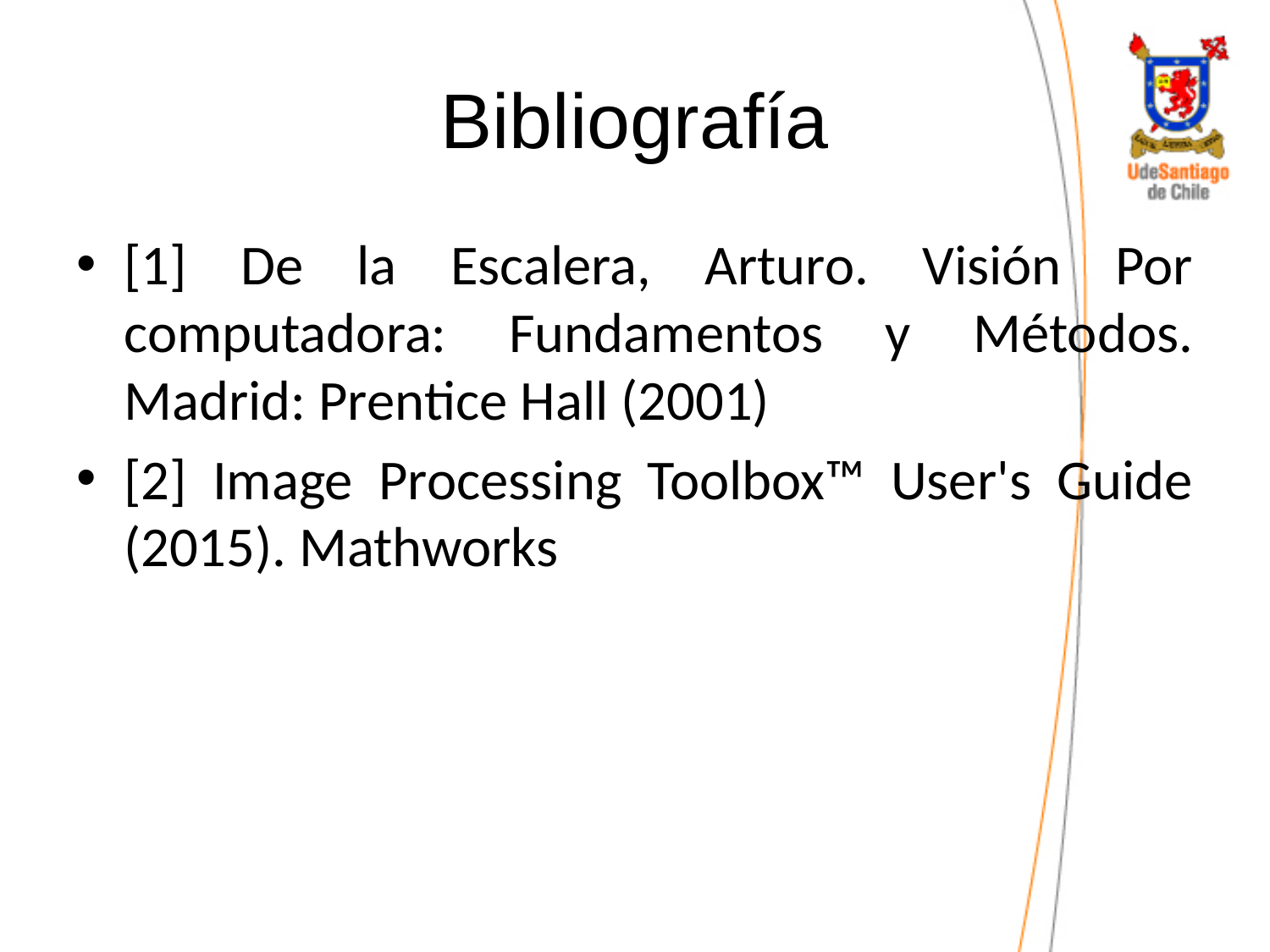

# Bibliografía
[1] De la Escalera, Arturo. Visión Por computadora: Fundamentos y Métodos. Madrid: Prentice Hall (2001)
[2] Image Processing Toolbox™ User's Guide (2015). Mathworks